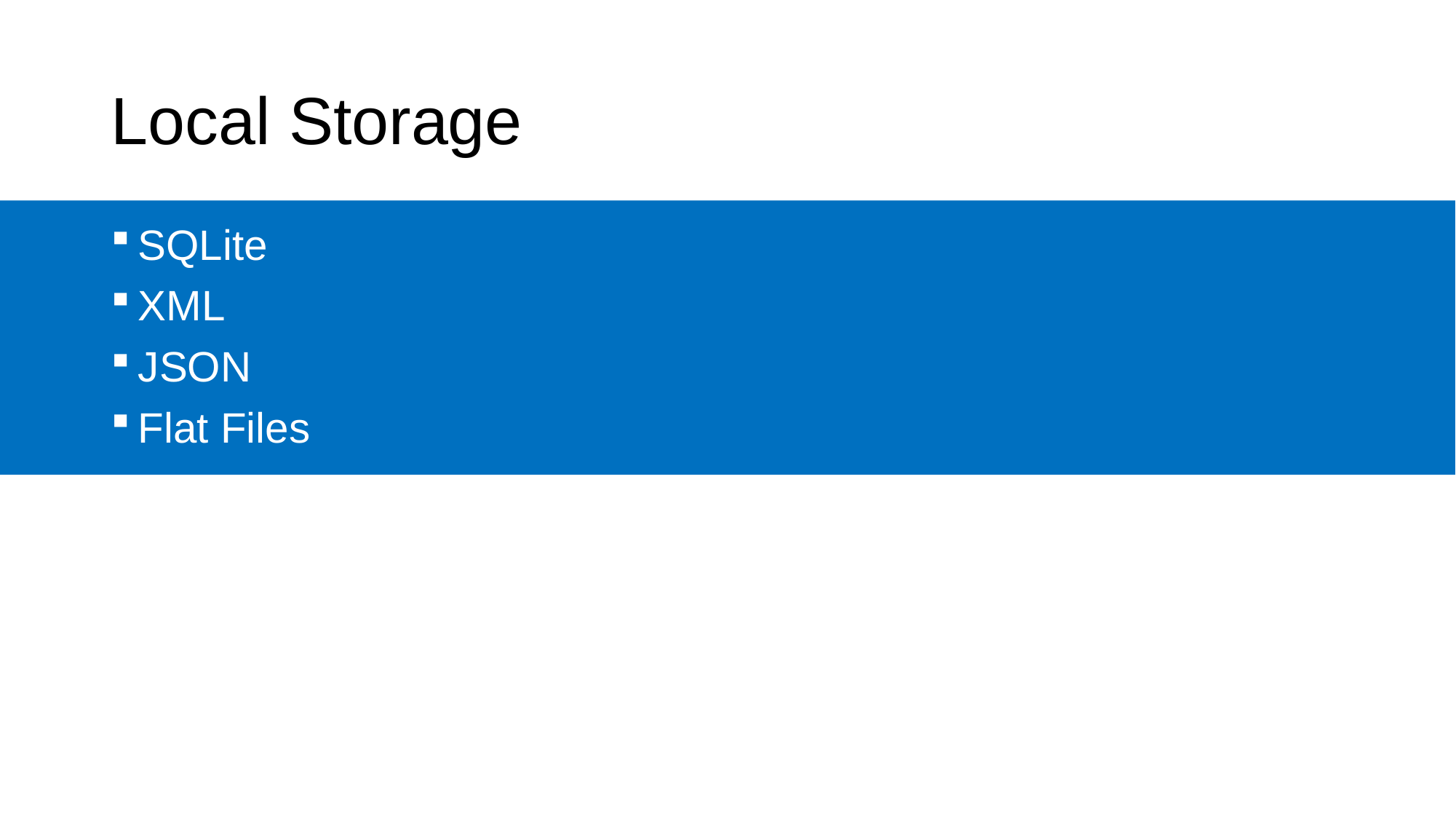

# Local Storage

SQLite
XML
JSON
Flat Files